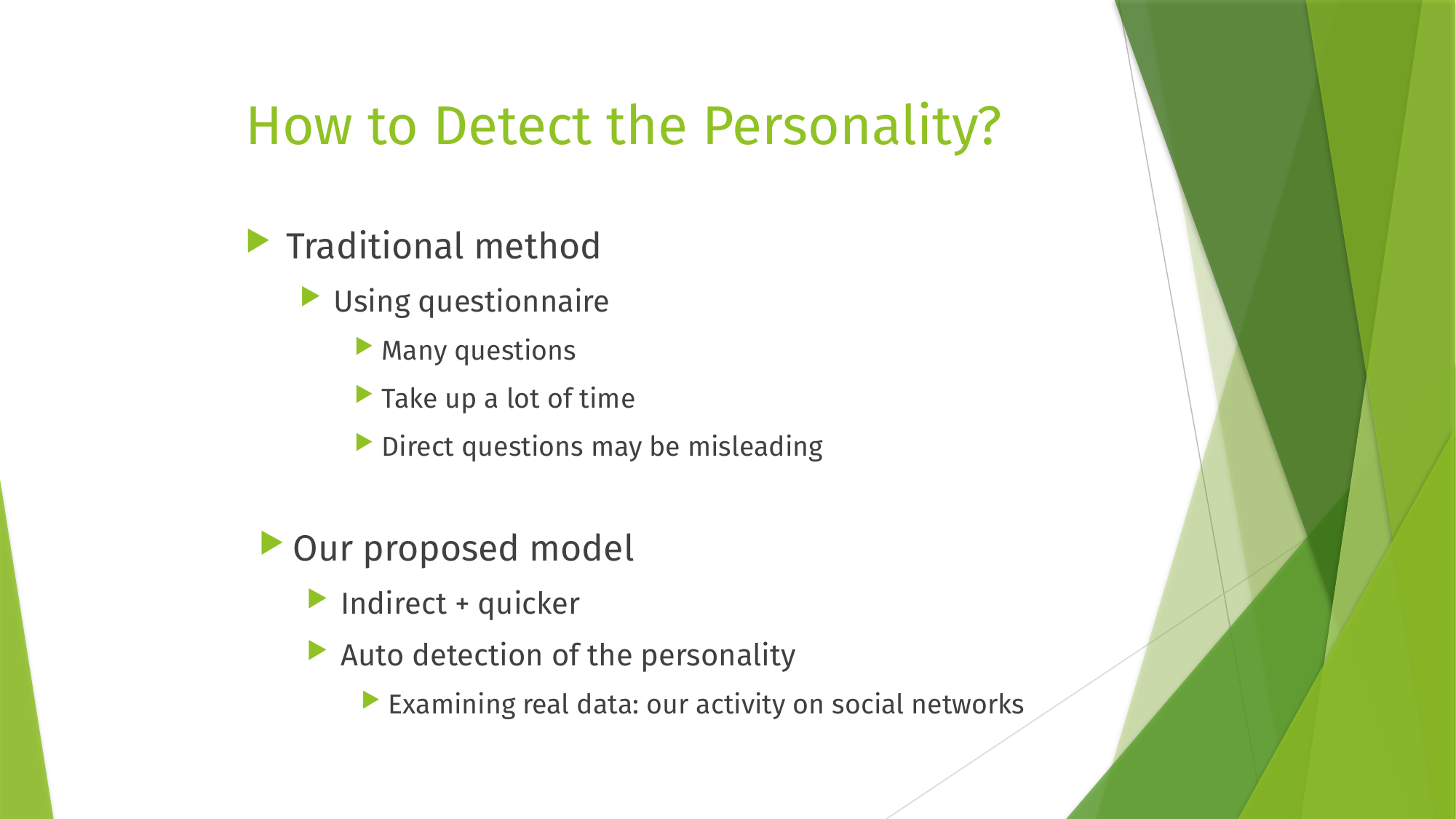

# How to Detect the Personality?
Traditional method
Using questionnaire
Many questions
Take up a lot of time
Direct questions may be misleading

Our proposed model
Indirect + quicker
Auto detection of the personality
Examining real data: our activity on social networks
4